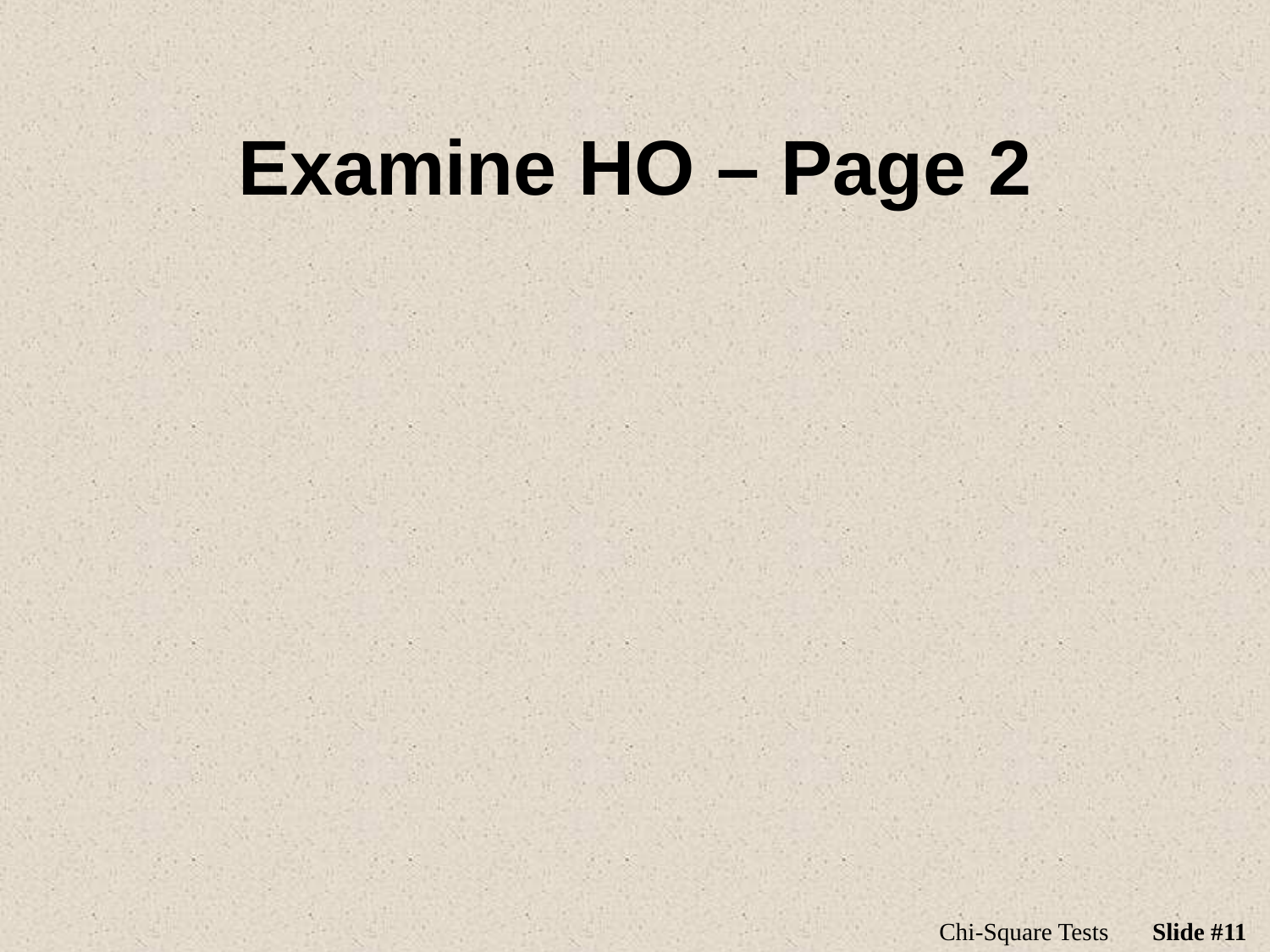

# Examine HO – Page 2
Chi-Square Tests
Slide #11